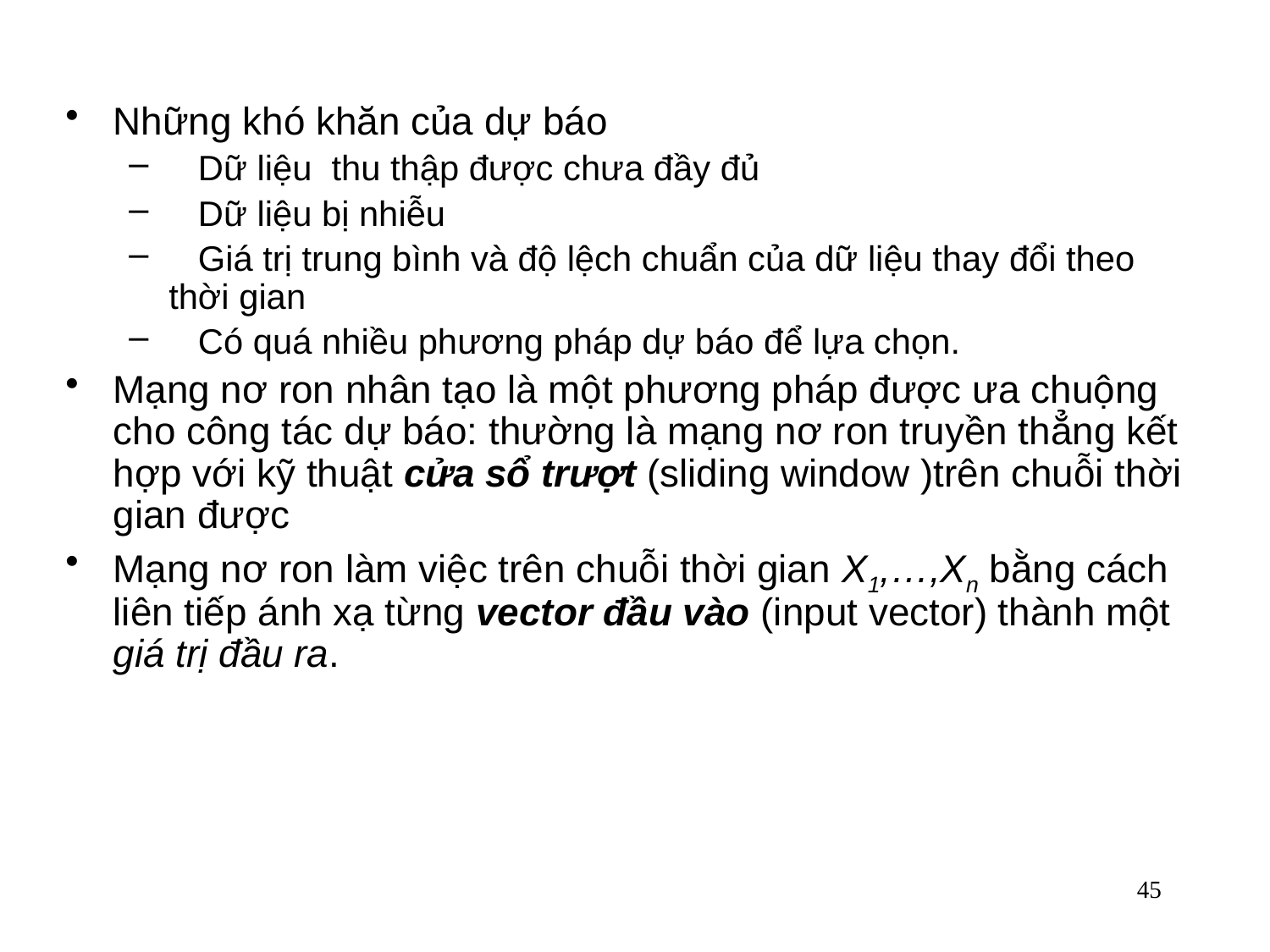

Những khó khăn của dự báo
   Dữ liệu  thu thập được chưa đầy đủ
   Dữ liệu bị nhiễu
   Giá trị trung bình và độ lệch chuẩn của dữ liệu thay đổi theo thời gian
   Có quá nhiều phương pháp dự báo để lựa chọn.
Mạng nơ ron nhân tạo là một phương pháp được ưa chuộng cho công tác dự báo: thường là mạng nơ ron truyền thẳng kết hợp với kỹ thuật cửa sổ trượt (sliding window )trên chuỗi thời gian được
Mạng nơ ron làm việc trên chuỗi thời gian X1,…,Xn bằng cách liên tiếp ánh xạ từng vector đầu vào (input vector) thành một giá trị đầu ra.
45